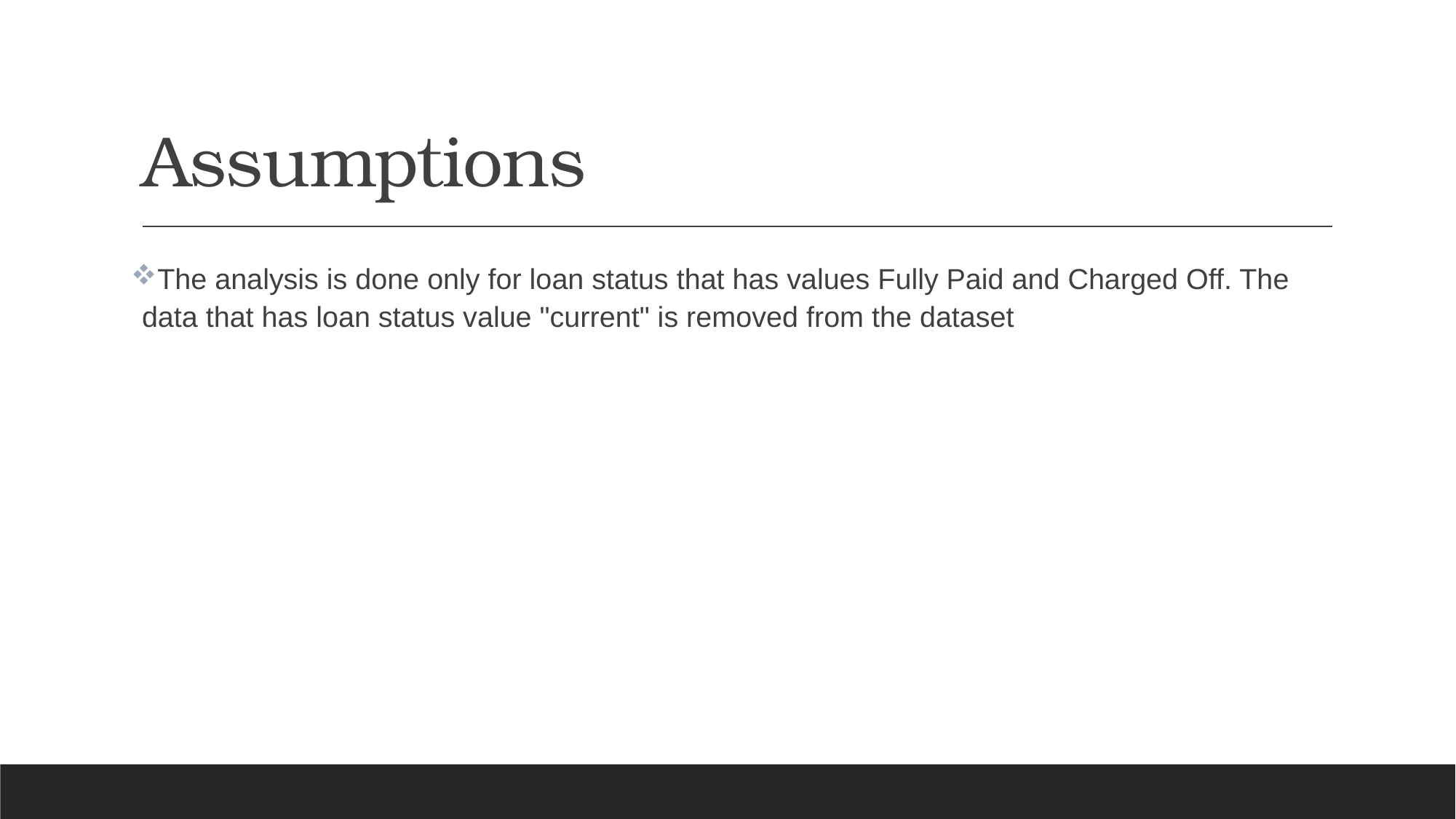

# Assumptions
The analysis is done only for loan status that has values Fully Paid and Charged Off. The data that has loan status value "current" is removed from the dataset